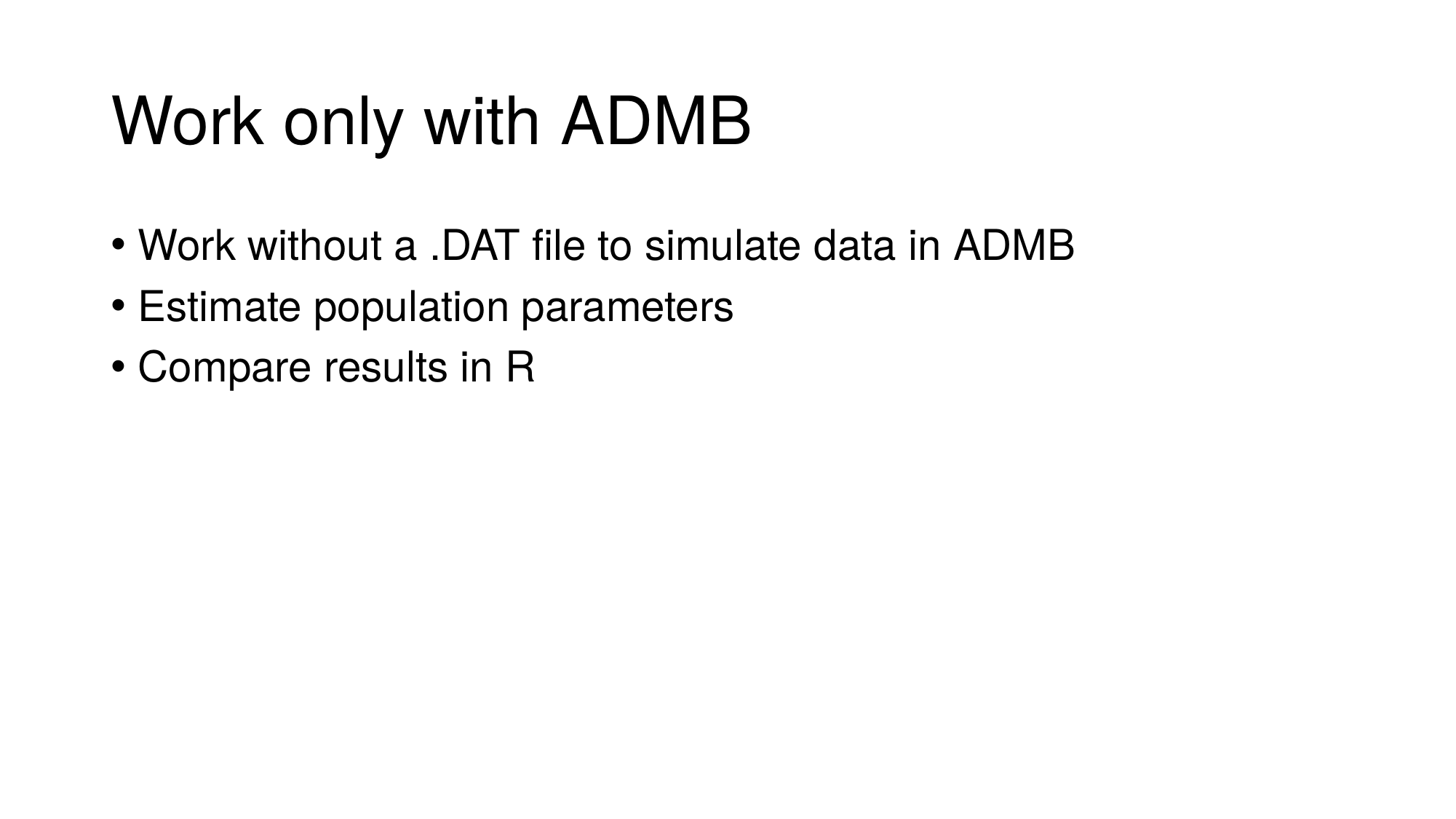

# Work only with ADMB
Work without a .DAT file to simulate data in ADMB
Estimate population parameters
Compare results in R